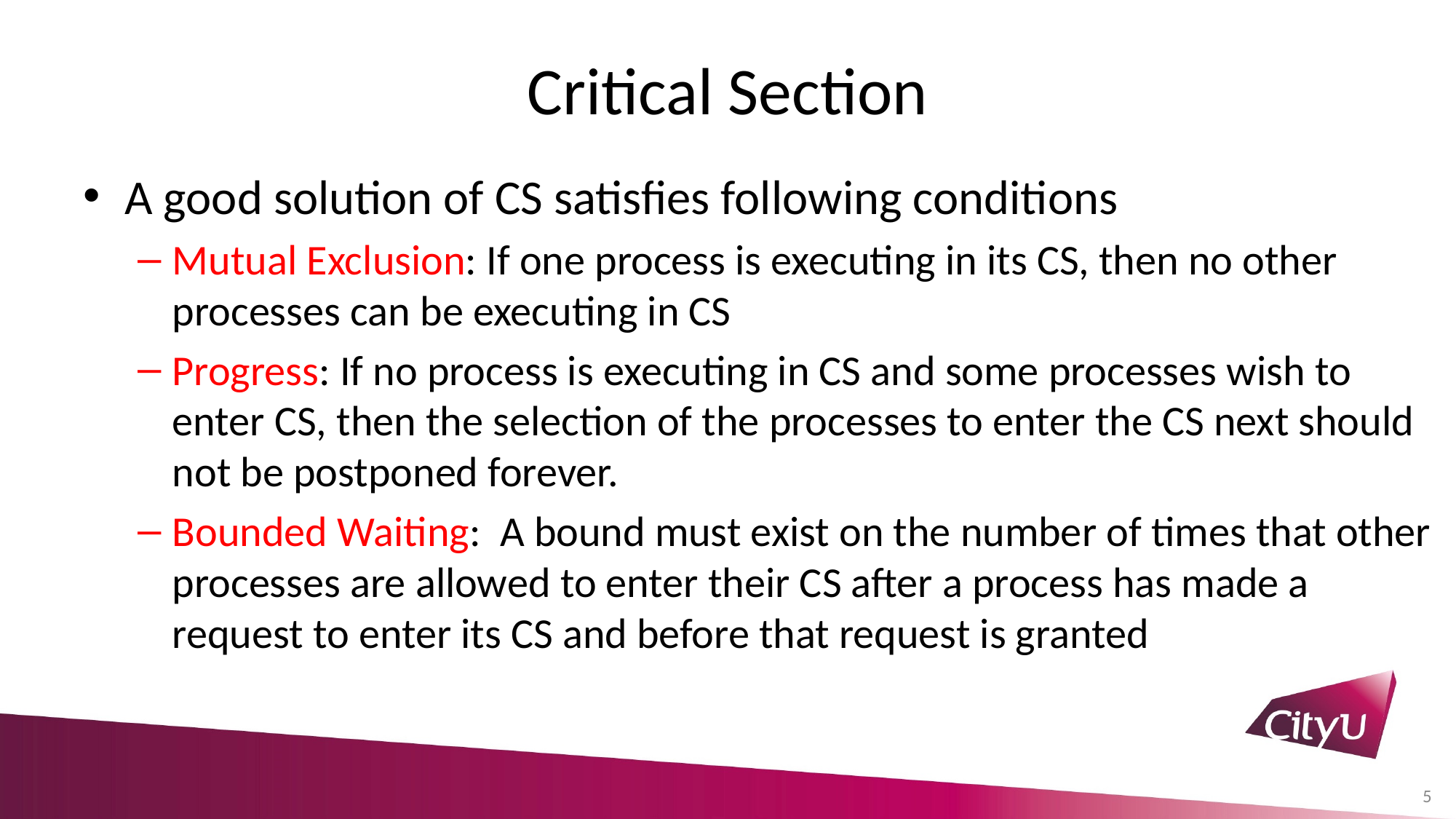

# Critical Section
A good solution of CS satisfies following conditions
Mutual Exclusion: If one process is executing in its CS, then no other processes can be executing in CS
Progress: If no process is executing in CS and some processes wish to enter CS, then the selection of the processes to enter the CS next should not be postponed forever.
Bounded Waiting:  A bound must exist on the number of times that other processes are allowed to enter their CS after a process has made a request to enter its CS and before that request is granted
5